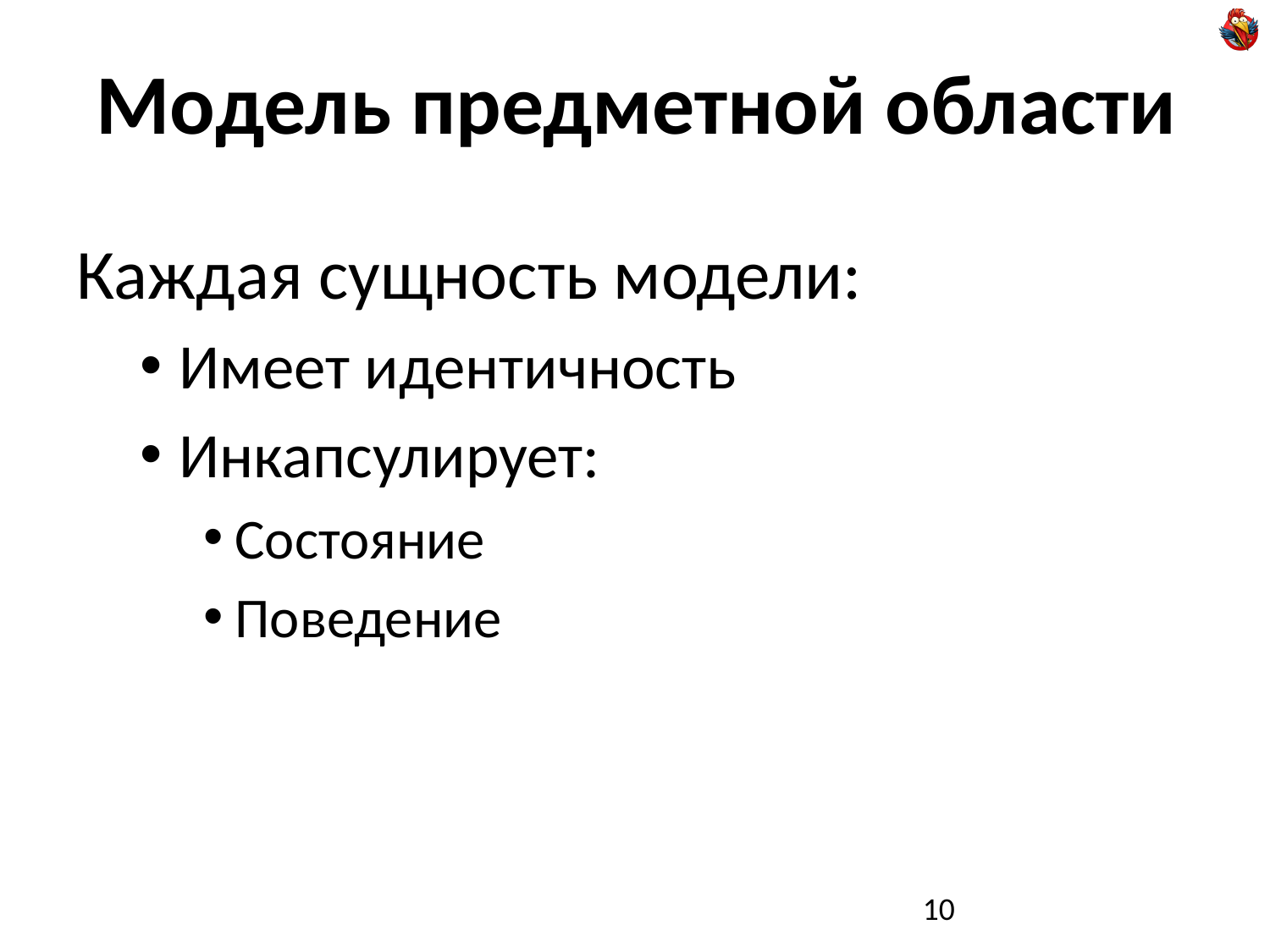

# Модель предметной области
Каждая сущность модели:
Имеет идентичность
Инкапсулирует:
Состояние
Поведение
10